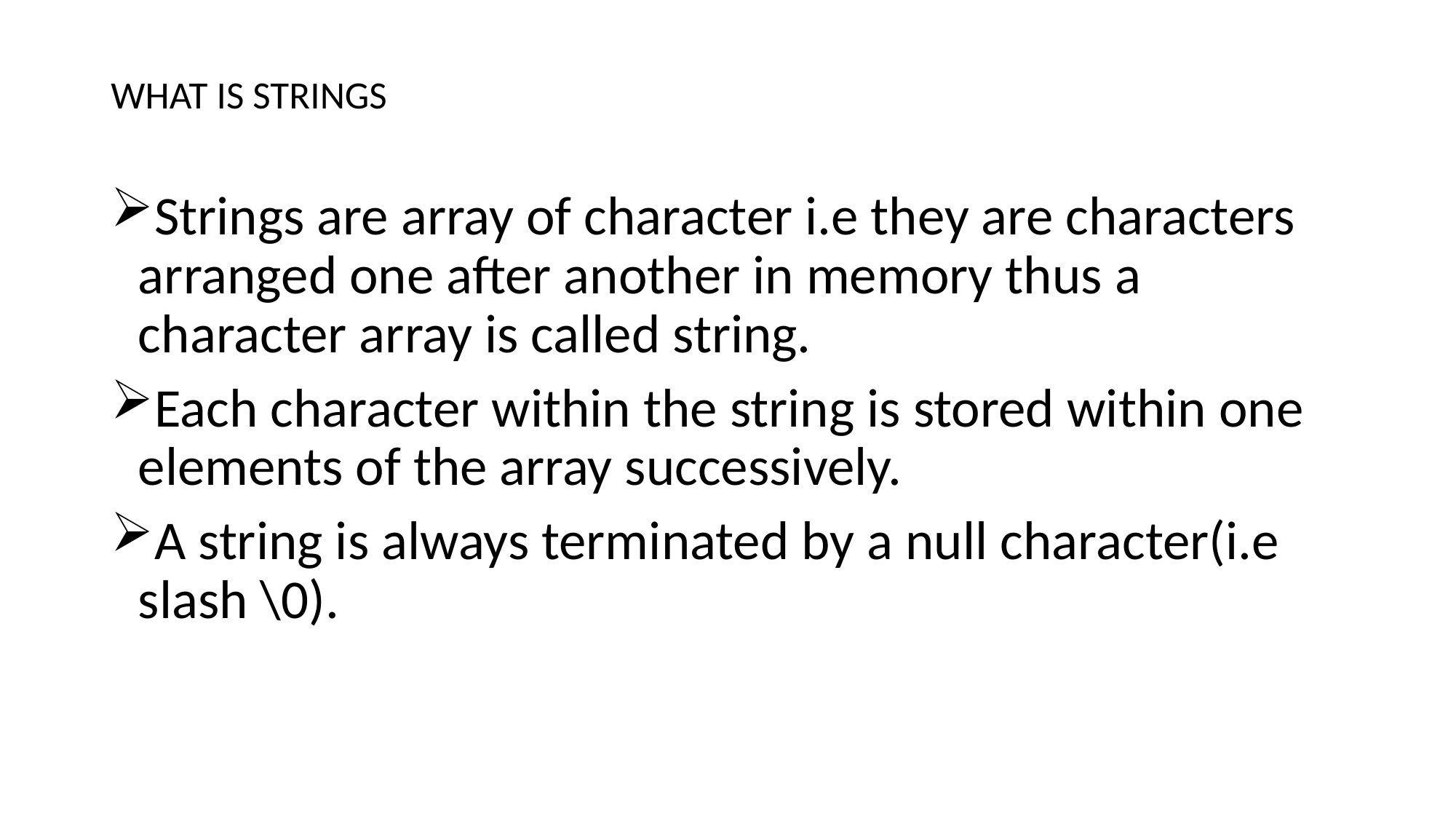

# WHAT IS STRINGS
Strings are array of character i.e they are characters arranged one after another in memory thus a character array is called string.
Each character within the string is stored within one elements of the array successively.
A string is always terminated by a null character(i.e slash \0).